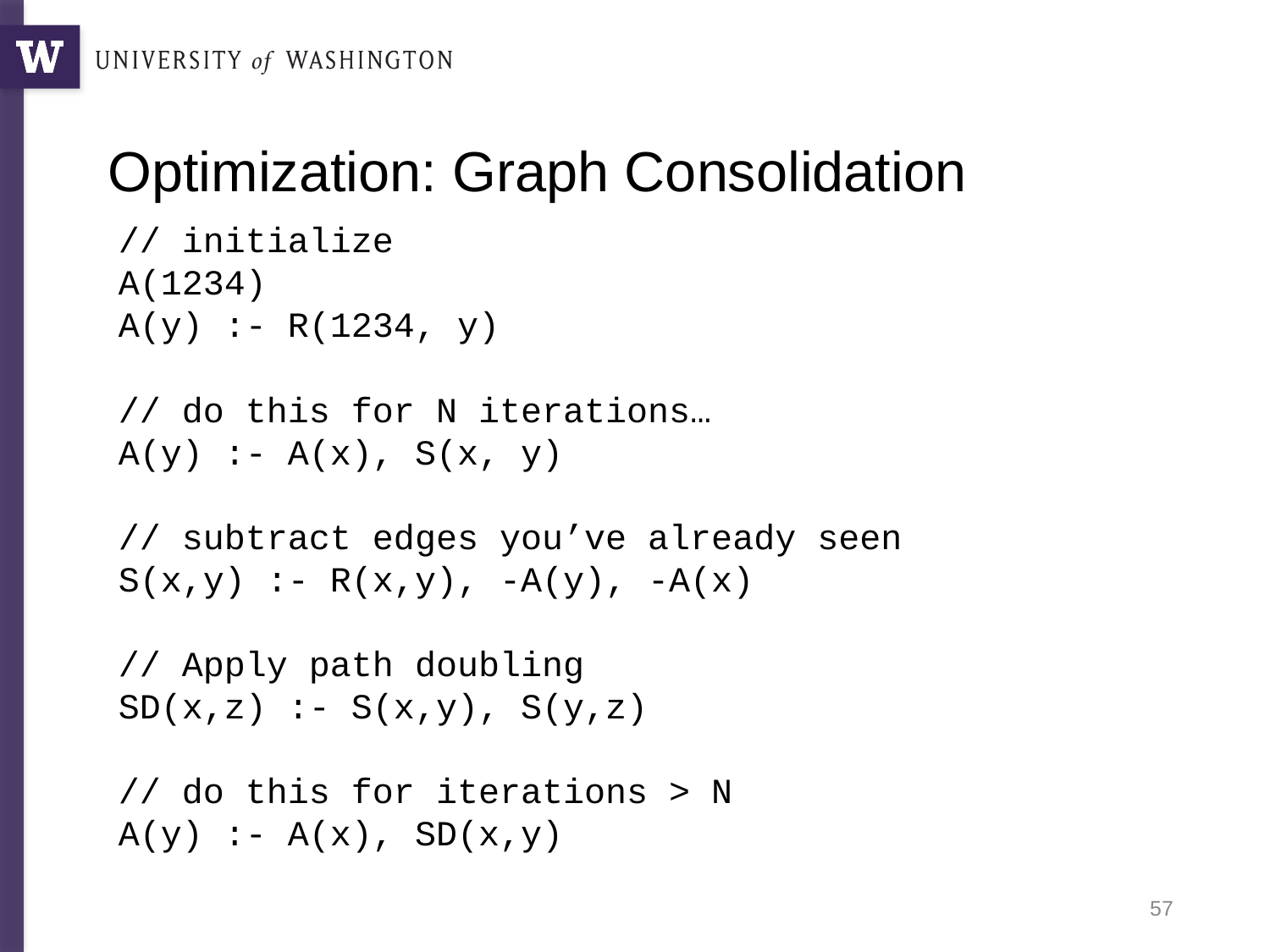

# Optimization: Graph Consolidation
// initialize
A(1234)
A(y) :- R(1234, y)

// do this for N iterations…
A(y) :- A(x), S(x, y)

// subtract edges you’ve already seen
S(x,y) :- R(x,y), -A(y), -A(x)

// Apply path doubling
SD(x,z) :- S(x,y), S(y,z)

// do this for iterations > N
A(y) :- A(x), SD(x,y)

57